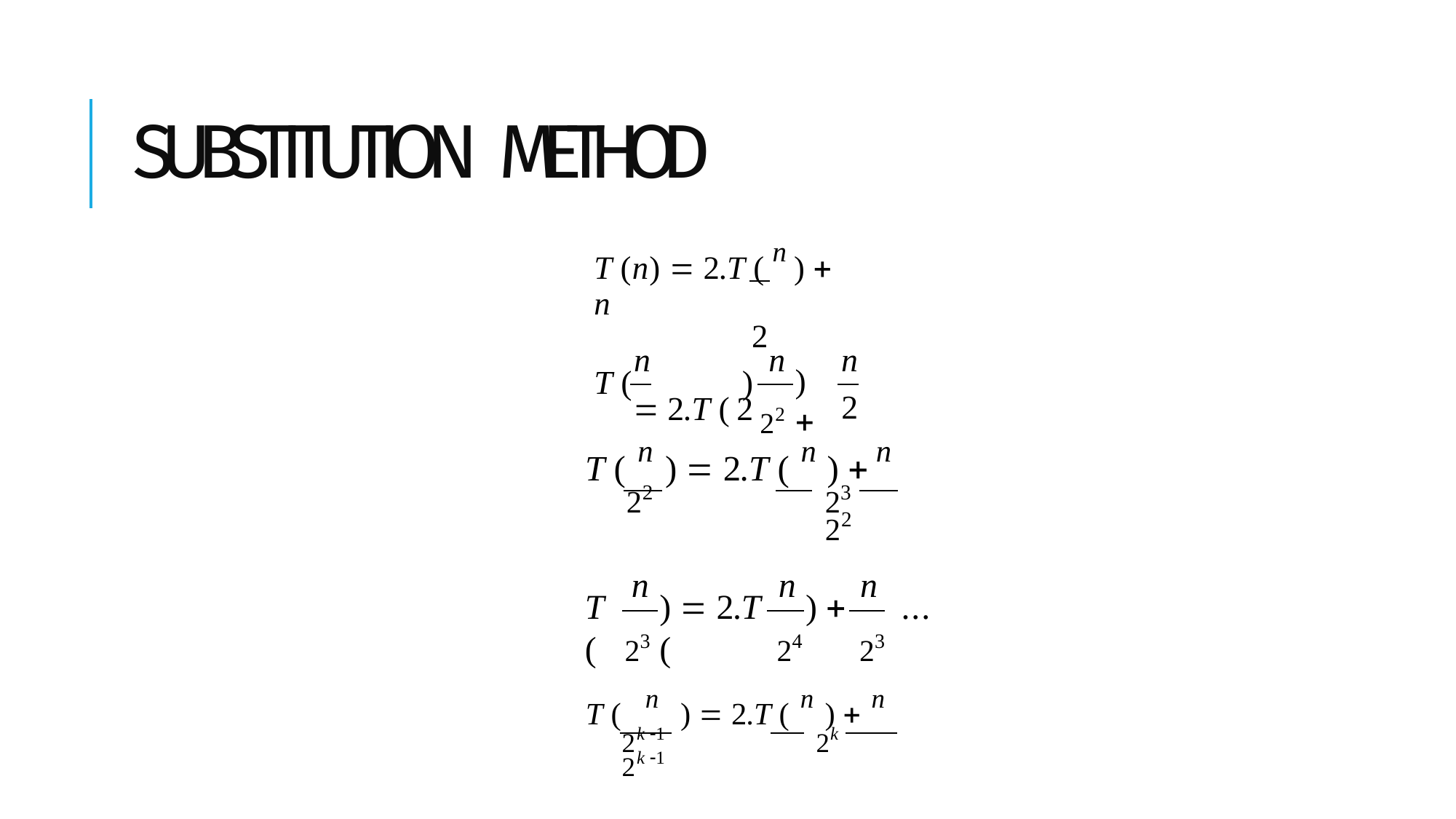

# SUBSTITUTION METHOD
T (n) = 2.T ( n ) + n
2

n	n	n
2
T (		) = 2.T ( 2
) +
22

T ( n ) = 2.T ( n ) +	n
22	23	22

n	n	n
T (
) = 2.T (
) +	...
23	24	23

T (	n	) = 2.T ( n ) +	n
2k −1	2k	2k −1